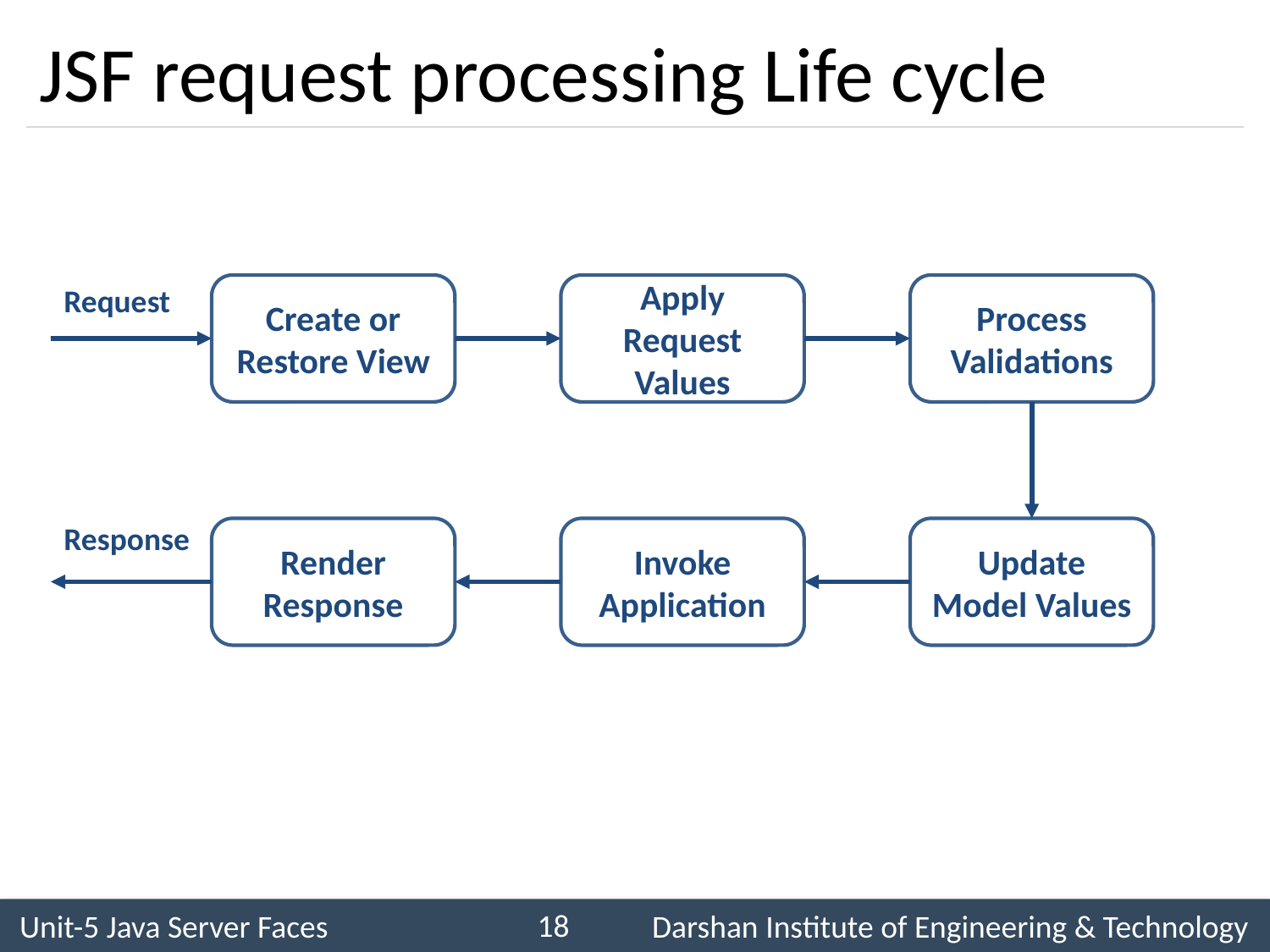

# JSF request processing Life cycle
Request
Create or Restore View
Apply Request Values
Process Validations
Response
Render Response
Invoke Application
Update Model Values
18